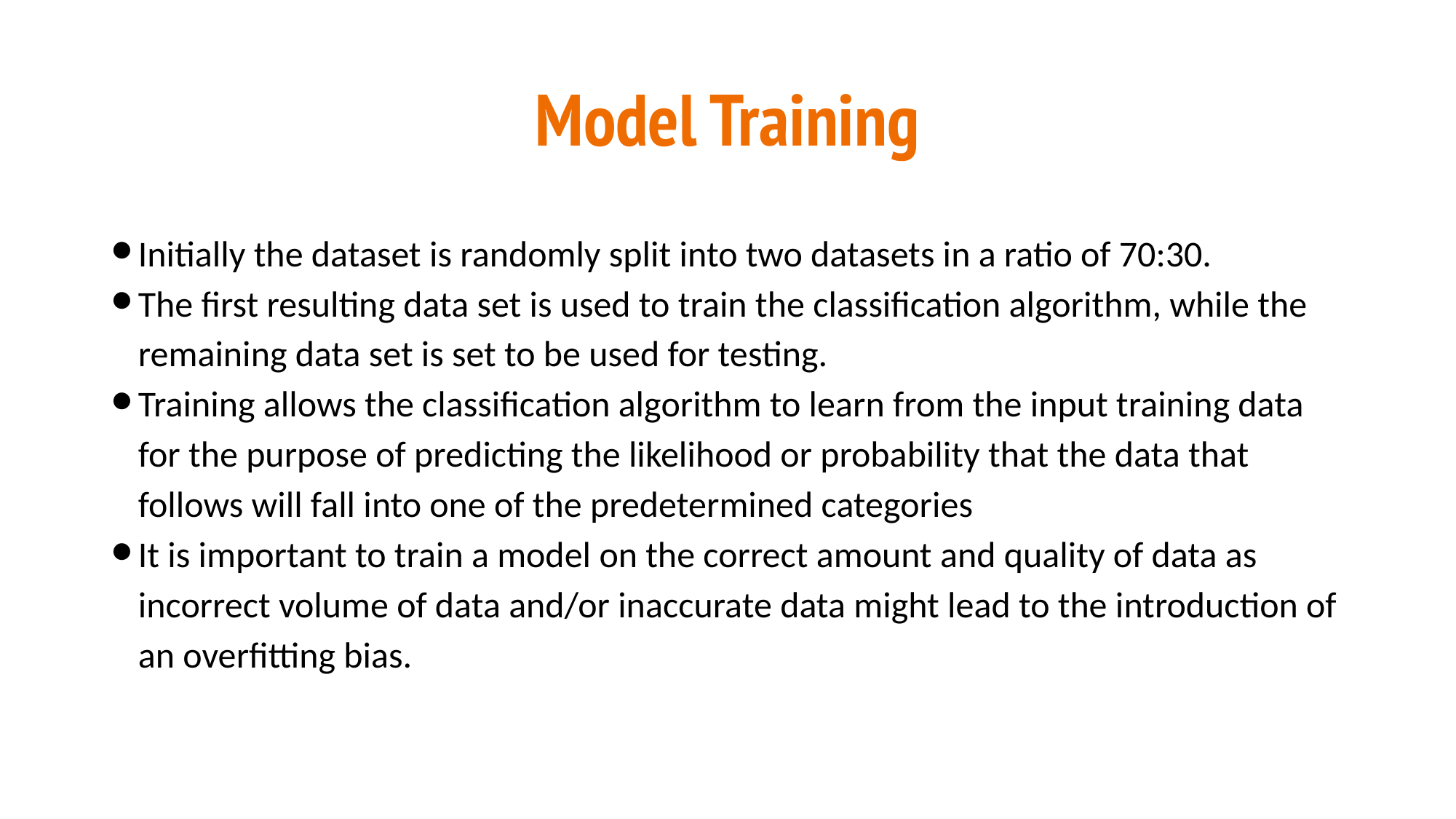

# Model Training
Initially the dataset is randomly split into two datasets in a ratio of 70:30.
The first resulting data set is used to train the classification algorithm, while the remaining data set is set to be used for testing.
Training allows the classification algorithm to learn from the input training data  for the purpose of predicting the likelihood or probability that the data that follows will fall into one of the predetermined categories
It is important to train a model on the correct amount and quality of data as incorrect volume of data and/or inaccurate data might lead to the introduction of an overfitting bias.